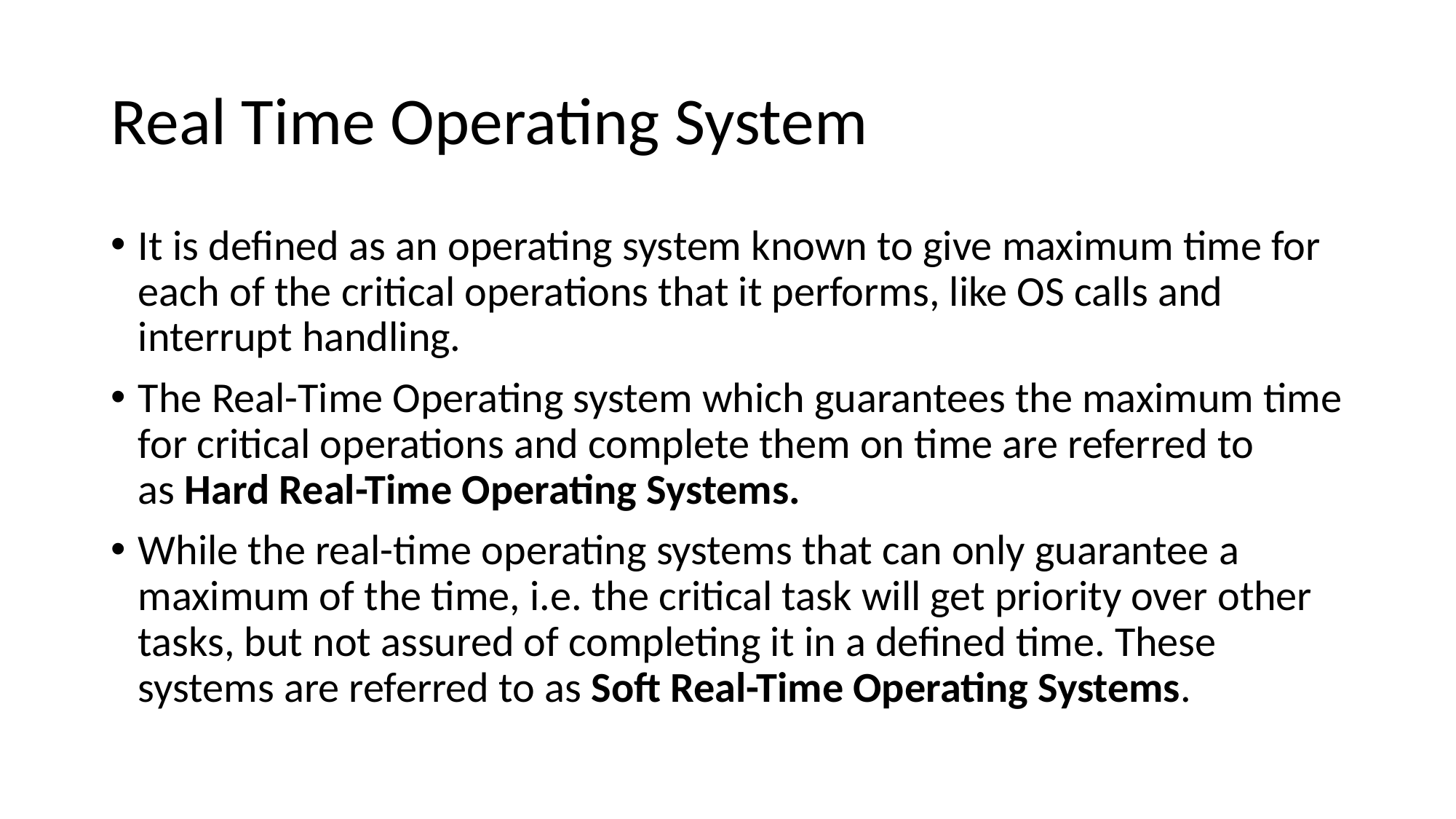

# Real Time Operating System
It is defined as an operating system known to give maximum time for each of the critical operations that it performs, like OS calls and interrupt handling.
The Real-Time Operating system which guarantees the maximum time for critical operations and complete them on time are referred to as Hard Real-Time Operating Systems.
While the real-time operating systems that can only guarantee a maximum of the time, i.e. the critical task will get priority over other tasks, but not assured of completing it in a defined time. These systems are referred to as Soft Real-Time Operating Systems.